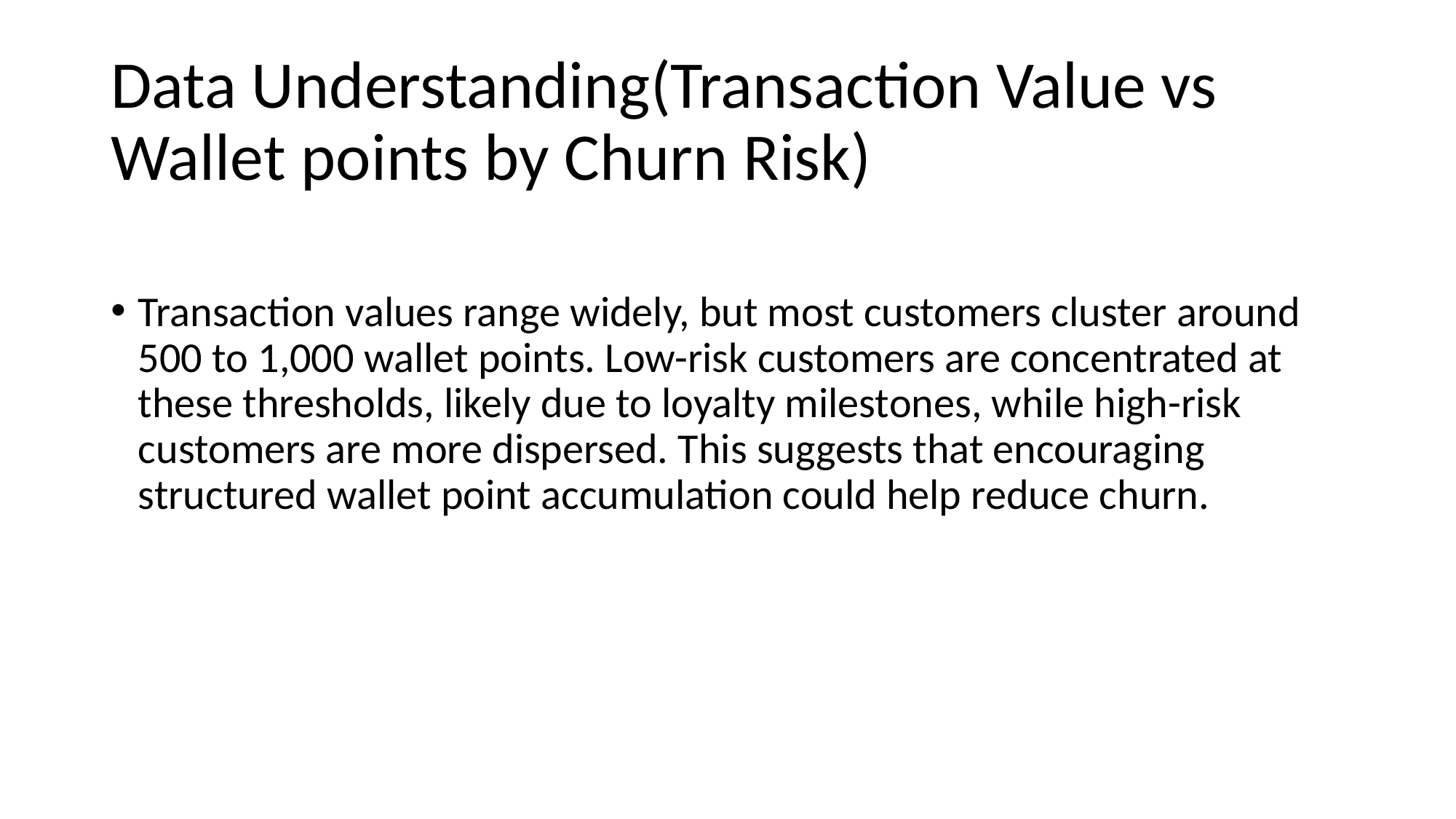

# Data Understanding(Transaction Value vs Wallet points by Churn Risk)

Transaction values range widely, but most customers cluster around 500 to 1,000 wallet points. Low-risk customers are concentrated at these thresholds, likely due to loyalty milestones, while high-risk customers are more dispersed. This suggests that encouraging structured wallet point accumulation could help reduce churn.